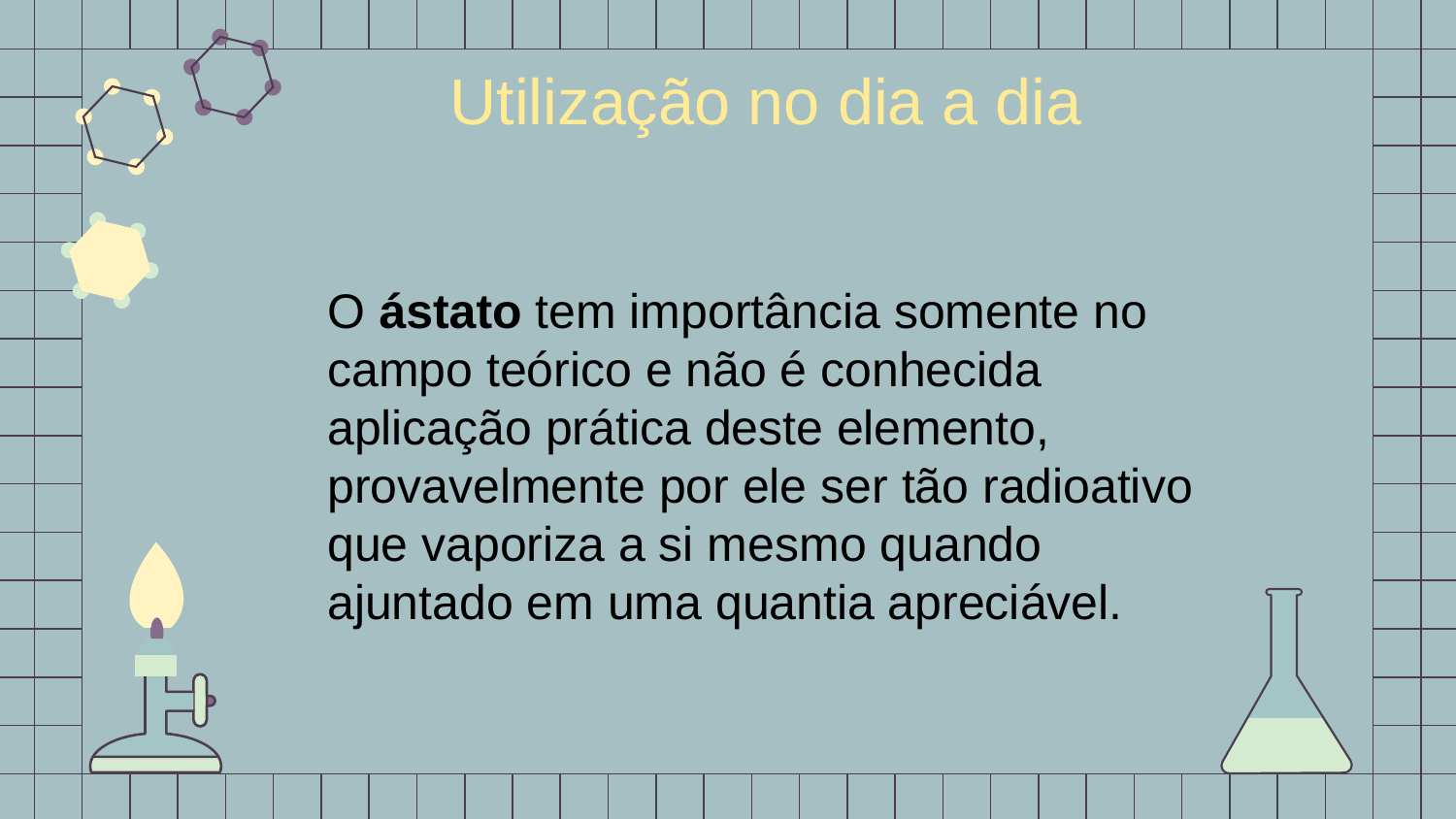

# Utilização no dia a dia

O ástato tem importância somente no campo teórico e não é conhecida aplicação prática deste elemento, provavelmente por ele ser tão radioativo que vaporiza a si mesmo quando ajuntado em uma quantia apreciável.